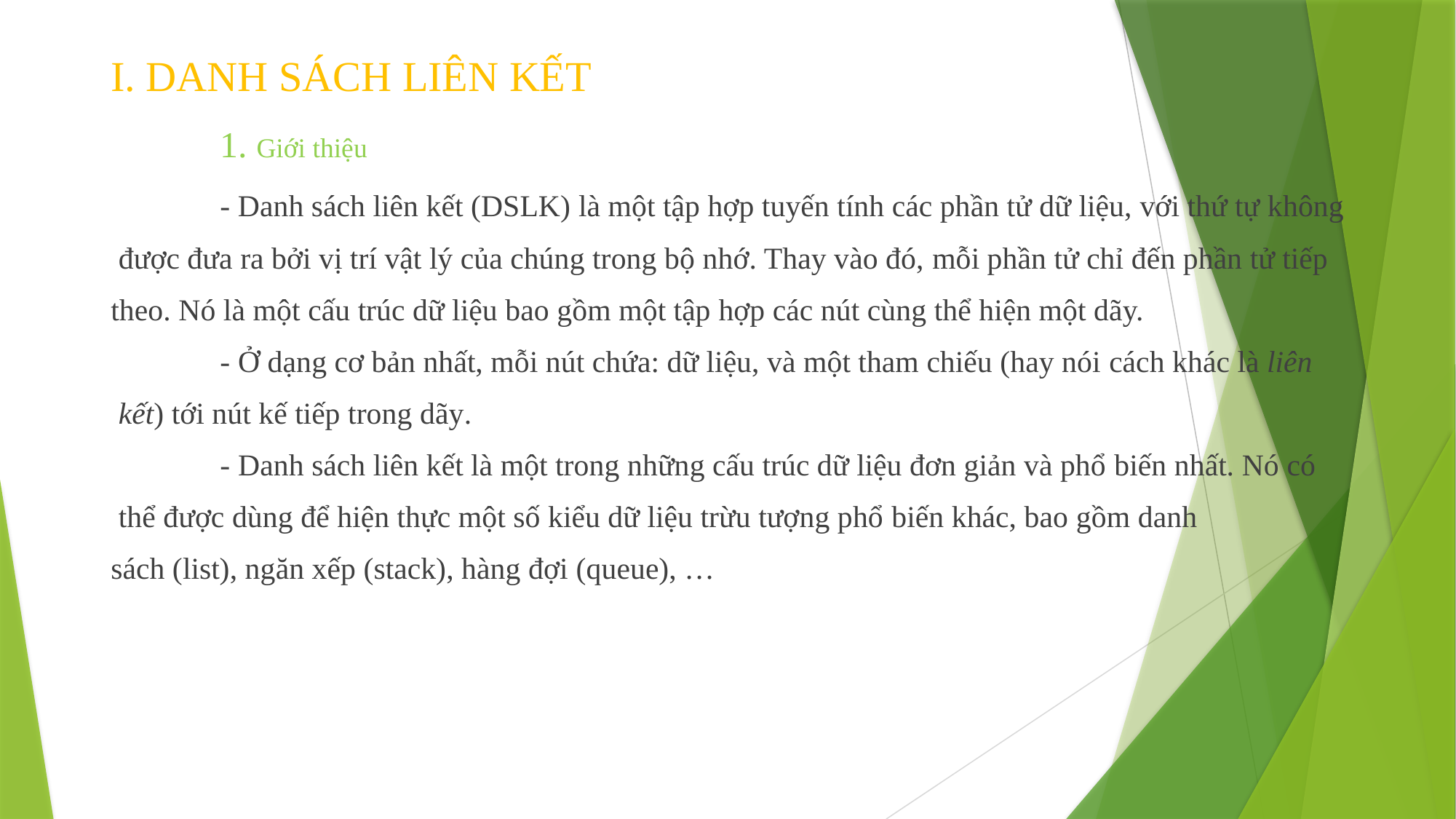

# I. DANH SÁCH LIÊN KẾT
	1. Giới thiệu
	- Danh sách liên kết (DSLK) là một tập hợp tuyến tính các phần tử dữ liệu, với thứ tự không
 được đưa ra bởi vị trí vật lý của chúng trong bộ nhớ. Thay vào đó, mỗi phần tử chỉ đến phần tử tiếp
theo. Nó là một cấu trúc dữ liệu bao gồm một tập hợp các nút cùng thể hiện một dãy.
	- Ở dạng cơ bản nhất, mỗi nút chứa: dữ liệu, và một tham chiếu (hay nói cách khác là liên
 kết) tới nút kế tiếp trong dãy.
	- Danh sách liên kết là một trong những cấu trúc dữ liệu đơn giản và phổ biến nhất. Nó có
 thể được dùng để hiện thực một số kiểu dữ liệu trừu tượng phổ biến khác, bao gồm danh
sách (list), ngăn xếp (stack), hàng đợi (queue), …